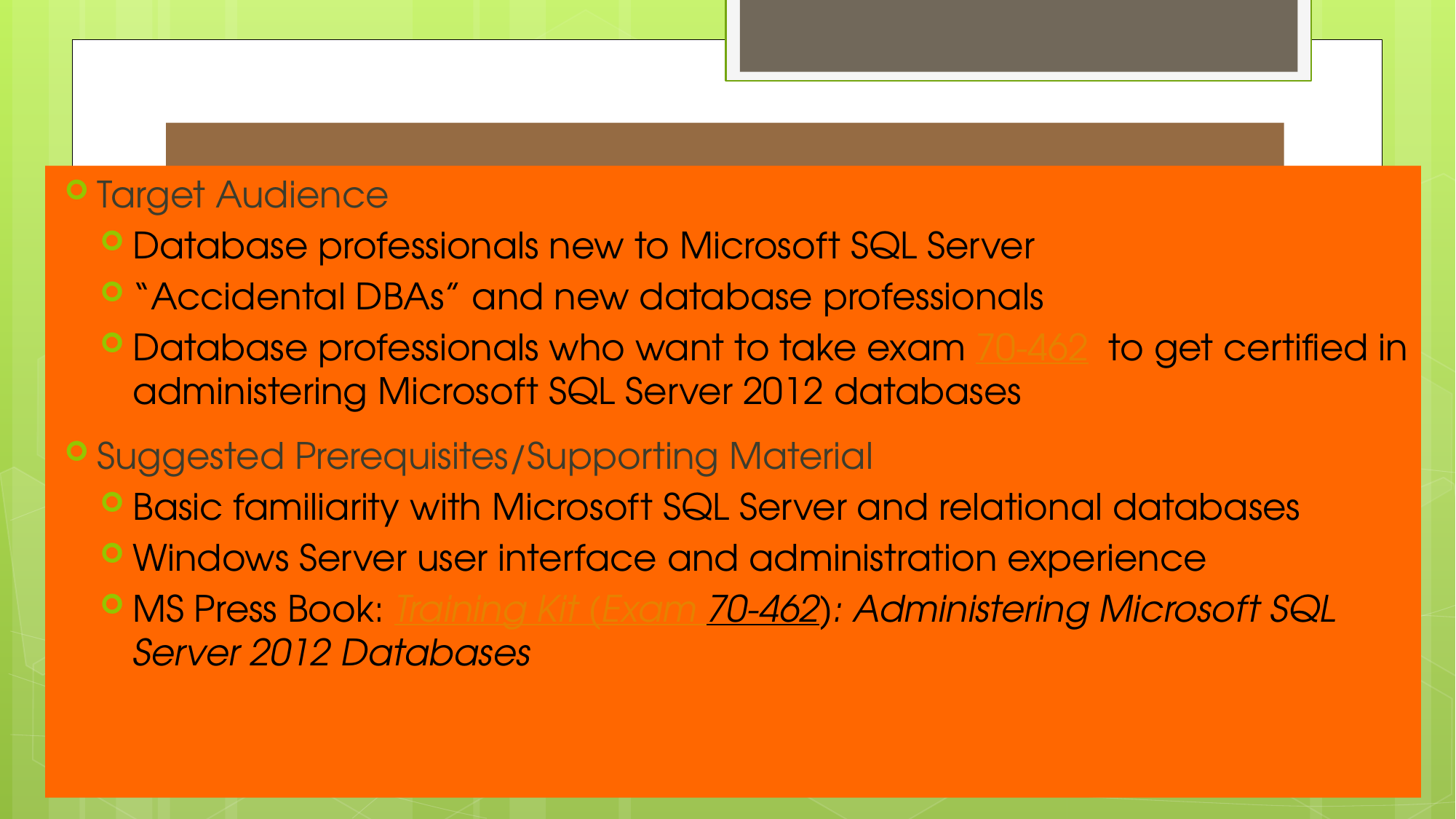

# Setting Expectations
Target Audience
Database professionals new to Microsoft SQL Server
“Accidental DBAs” and new database professionals
Database professionals who want to take exam 70-462  to get certified in administering Microsoft SQL Server 2012 databases
Suggested Prerequisites/Supporting Material
Basic familiarity with Microsoft SQL Server and relational databases
Windows Server user interface and administration experience
MS Press Book: Training Kit (Exam 70-462): Administering Microsoft SQL Server 2012 Databases